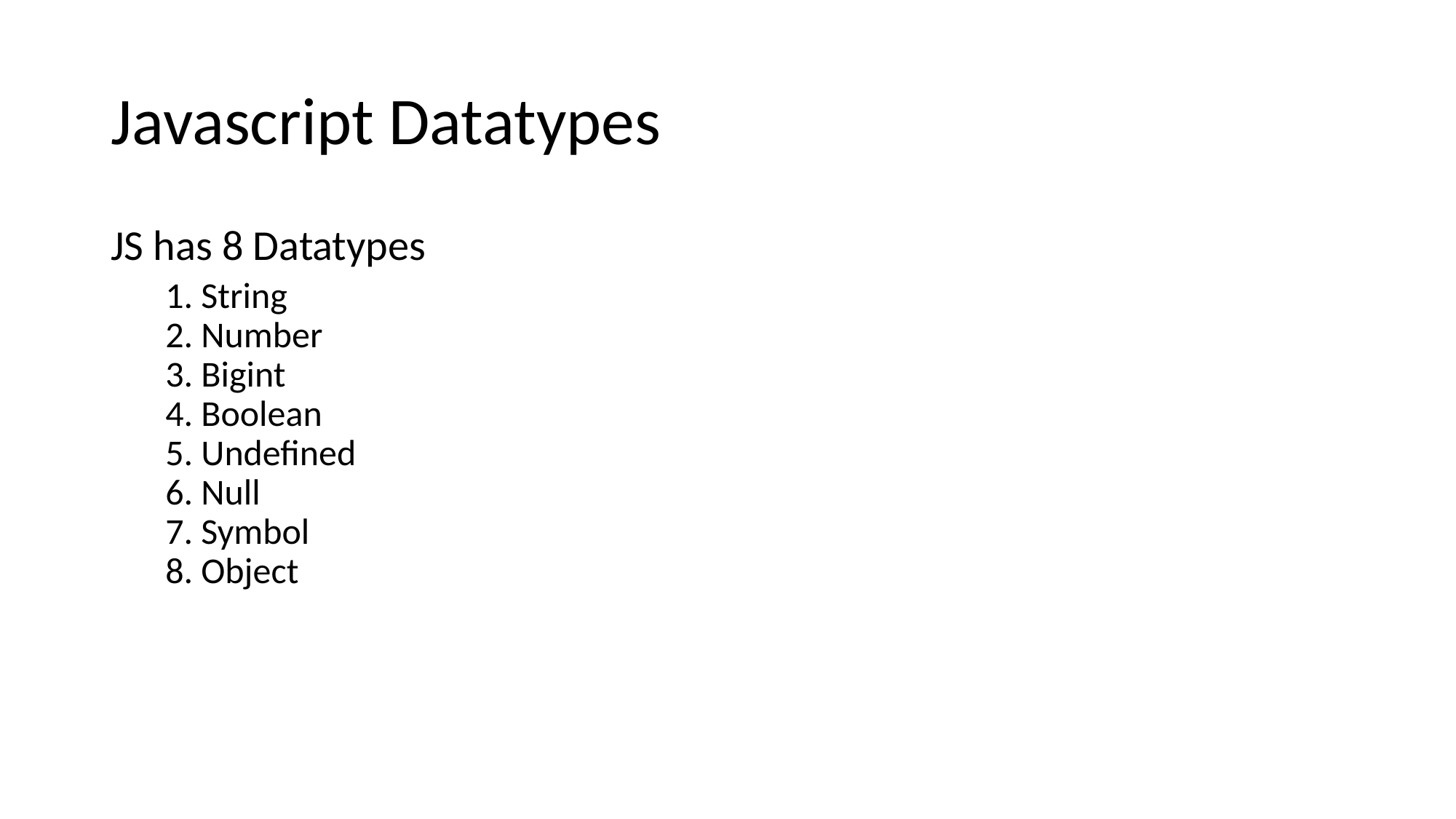

# Javascript Datatypes
JS has 8 Datatypes
1. String
2. Number
3. Bigint
4. Boolean
5. Undefined
6. Null
7. Symbol
8. Object